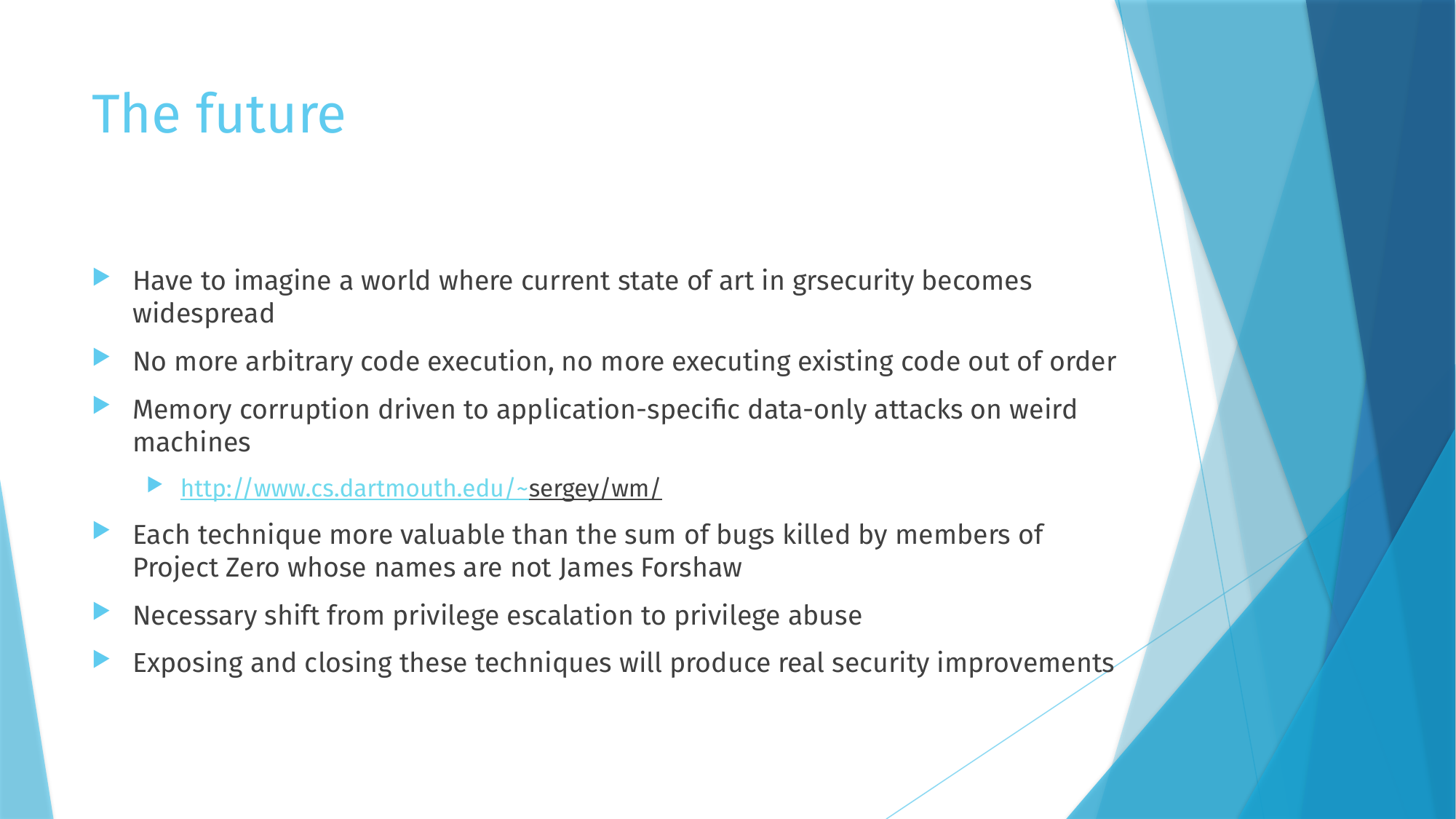

# The future
Have to imagine a world where current state of art in grsecurity becomes widespread
No more arbitrary code execution, no more executing existing code out of order
Memory corruption driven to application-specific data-only attacks on weird machines
http://www.cs.dartmouth.edu/~sergey/wm/
Each technique more valuable than the sum of bugs killed by members of Project Zero whose names are not James Forshaw
Necessary shift from privilege escalation to privilege abuse
Exposing and closing these techniques will produce real security improvements